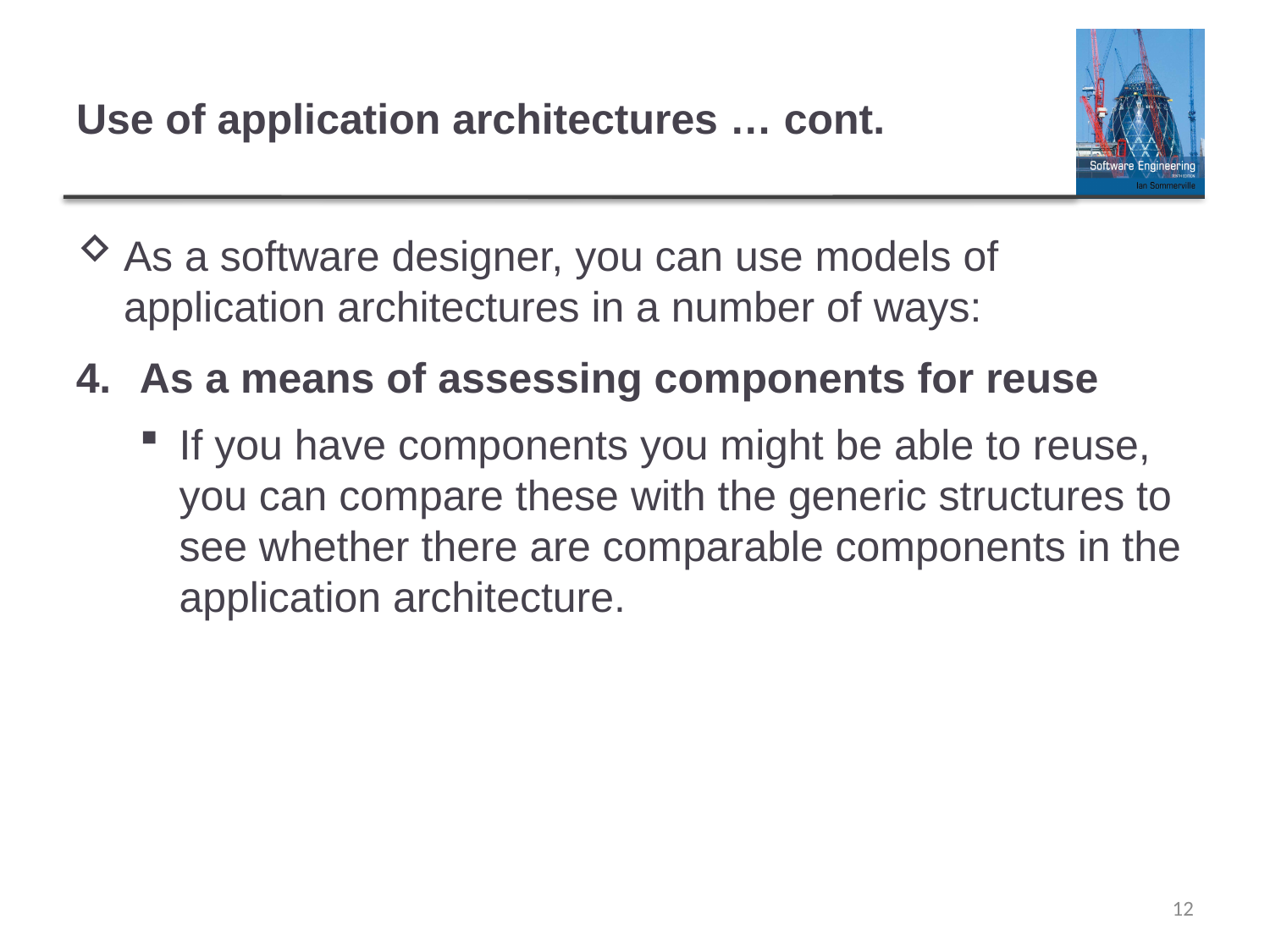

# Use of application architectures … cont.
As a software designer, you can use models of application architectures in a number of ways:
As a means of assessing components for reuse
If you have components you might be able to reuse, you can compare these with the generic structures to see whether there are comparable components in the application architecture.
12